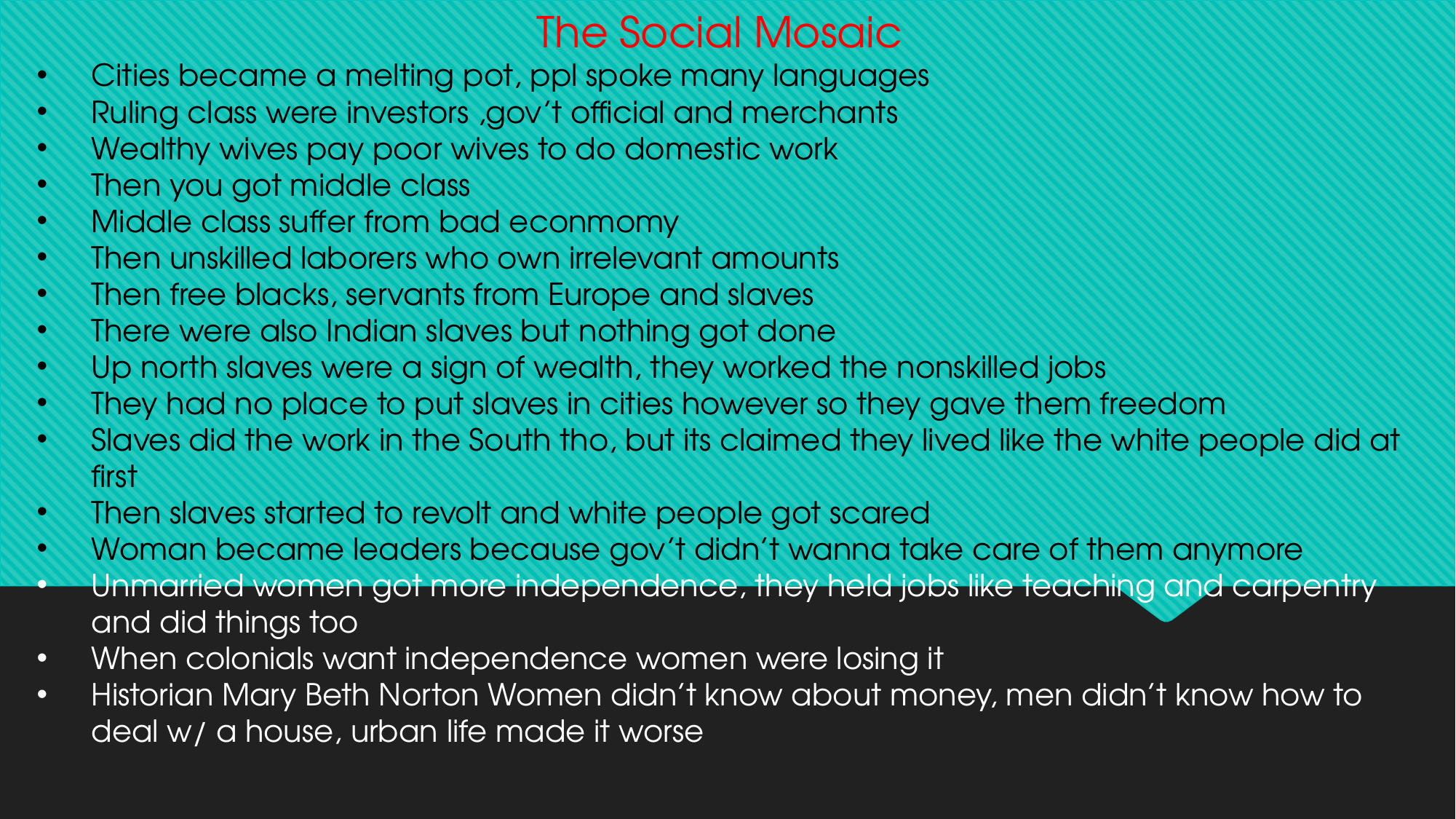

The Social Mosaic
Cities became a melting pot, ppl spoke many languages
Ruling class were investors ,gov’t official and merchants
Wealthy wives pay poor wives to do domestic work
Then you got middle class
Middle class suffer from bad econmomy
Then unskilled laborers who own irrelevant amounts
Then free blacks, servants from Europe and slaves
There were also Indian slaves but nothing got done
Up north slaves were a sign of wealth, they worked the nonskilled jobs
They had no place to put slaves in cities however so they gave them freedom
Slaves did the work in the South tho, but its claimed they lived like the white people did at first
Then slaves started to revolt and white people got scared
Woman became leaders because gov’t didn’t wanna take care of them anymore
Unmarried women got more independence, they held jobs like teaching and carpentry and did things too
When colonials want independence women were losing it
Historian Mary Beth Norton Women didn’t know about money, men didn’t know how to deal w/ a house, urban life made it worse